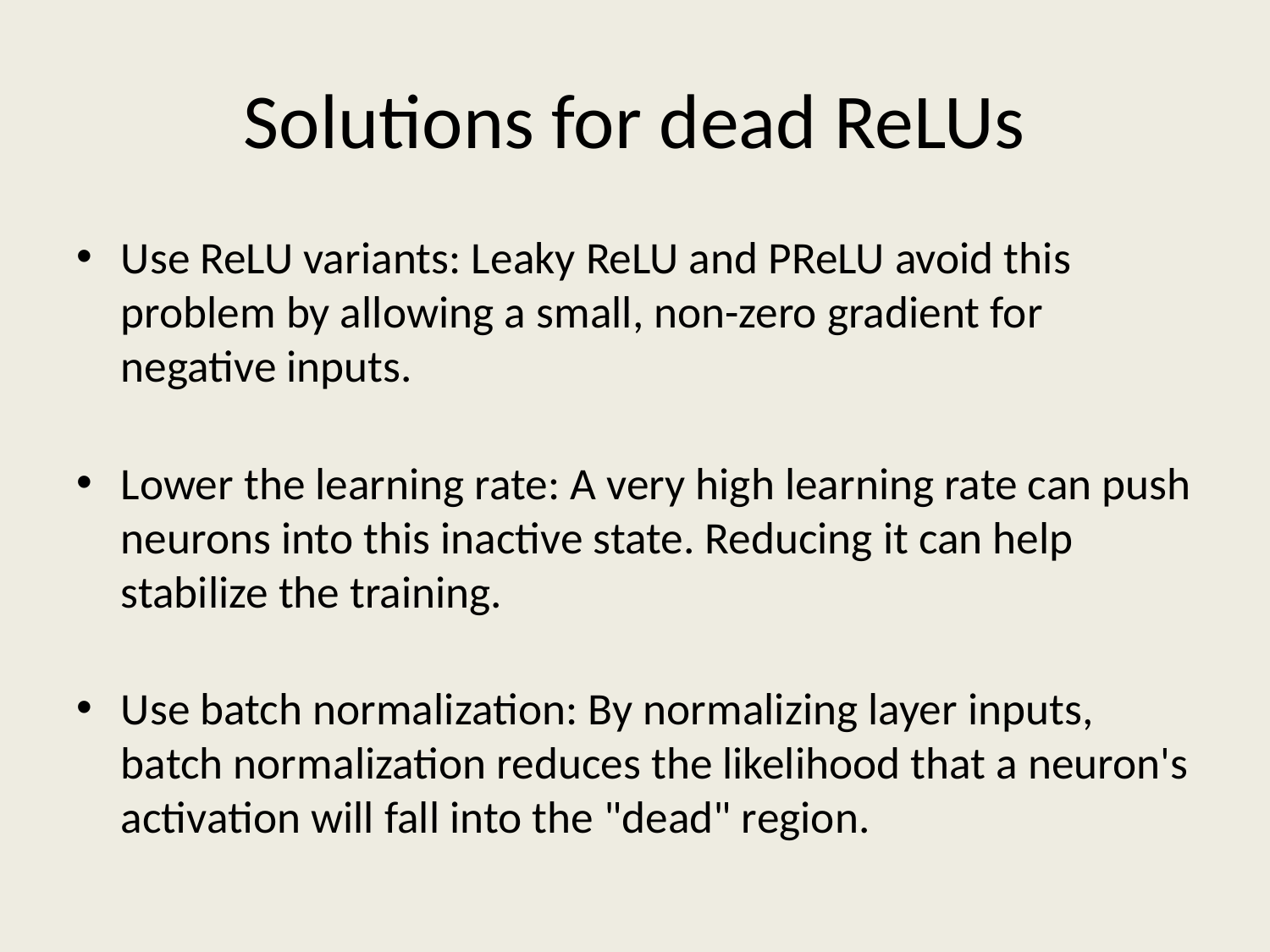

# Solutions for dead ReLUs
Use ReLU variants: Leaky ReLU and PReLU avoid this problem by allowing a small, non-zero gradient for negative inputs.
Lower the learning rate: A very high learning rate can push neurons into this inactive state. Reducing it can help stabilize the training.
Use batch normalization: By normalizing layer inputs, batch normalization reduces the likelihood that a neuron's activation will fall into the "dead" region.